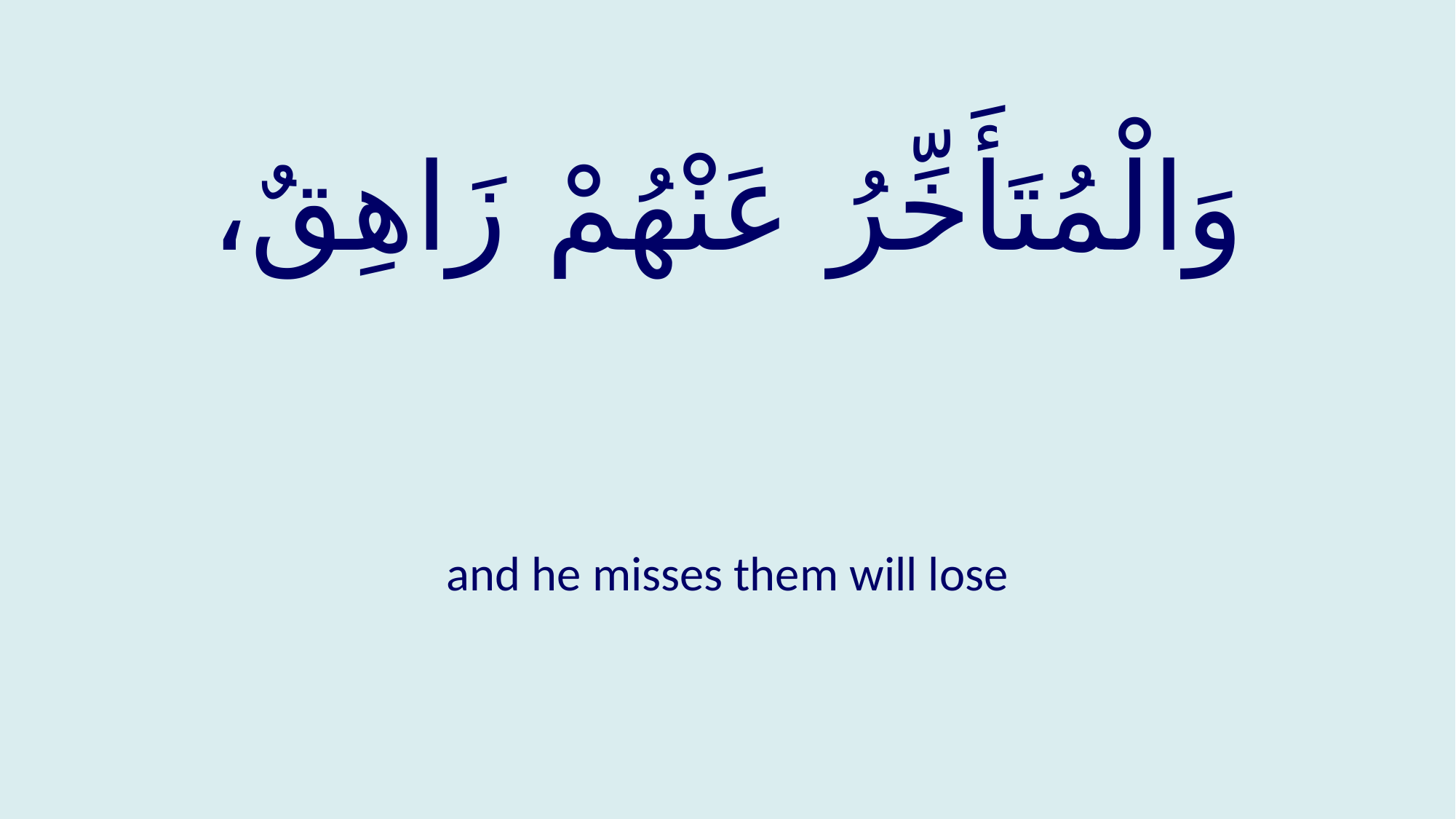

# وَالْمُتَأَخِّرُ عَنْهُمْ زَاهِقٌ،
and he misses them will lose